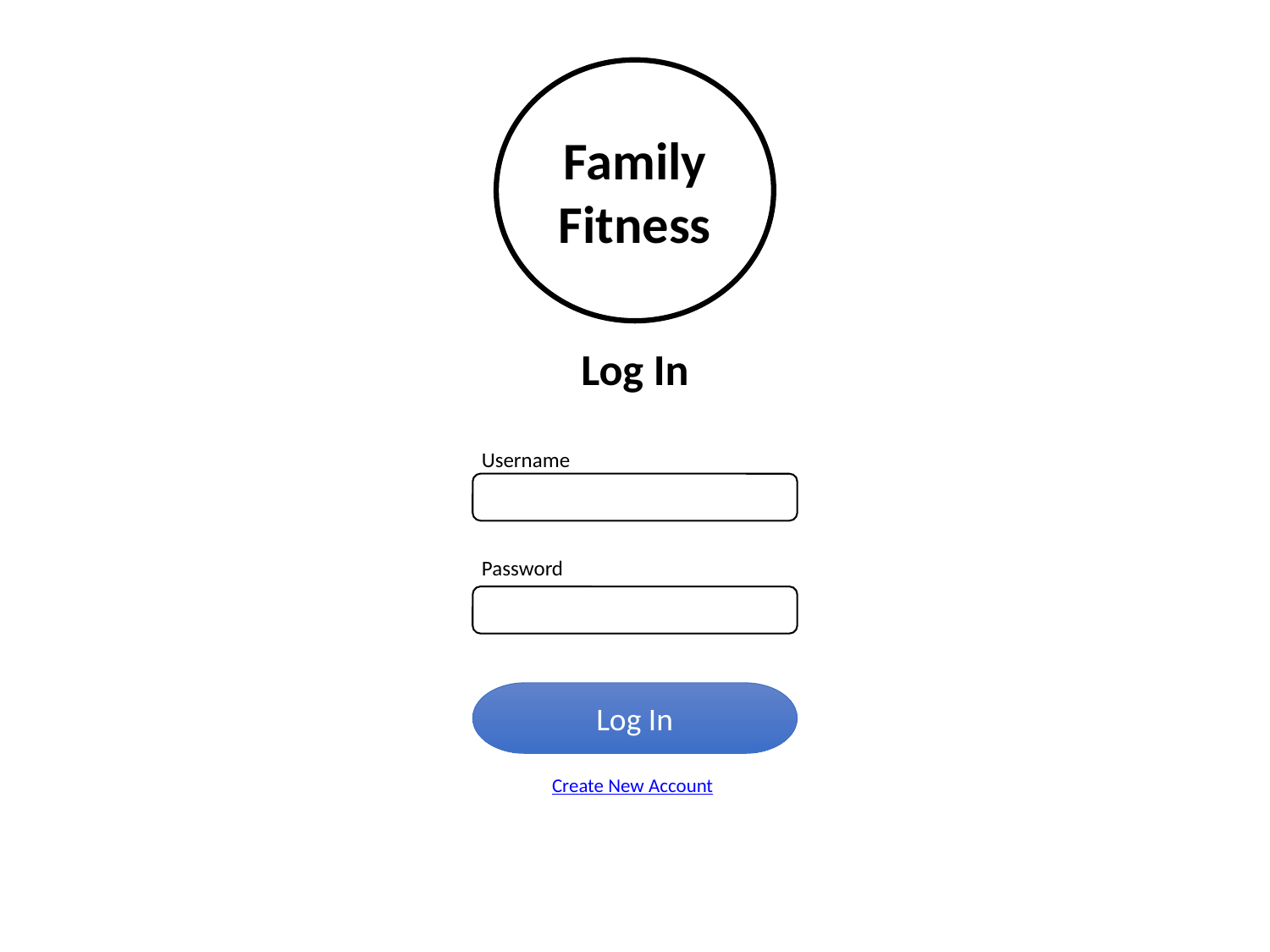

Login Page Idea #1
Family Fitness
Log In
Username

Password

Log In
Create New Account